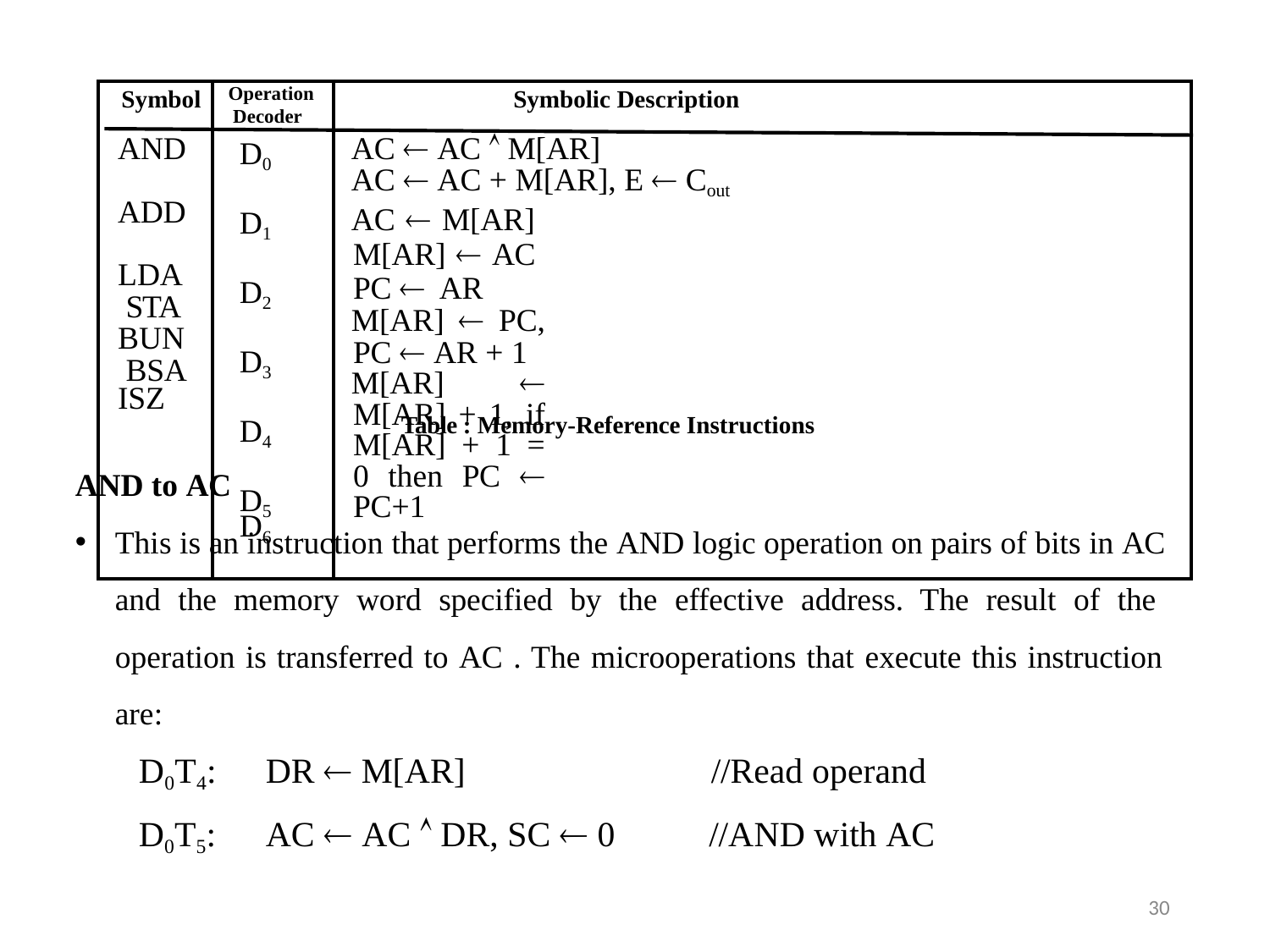

| Symbol AND ADD LDA STA BUN BSA ISZ | Operation Decoder D0 D1 D2 D3 D4 D5 D6 | Symbolic Description AC ← AC ∧ M[AR] AC ← AC + M[AR], E ← Cout AC ← M[AR] M[AR] ← AC PC ← AR M[AR] ← PC, PC ← AR + 1 M[AR] ← M[AR] + 1, if M[AR] + 1 = 0 then PC ← PC+1 |
| --- | --- | --- |

Table : Memory-Reference Instructions
AND to AC
This is an instruction that performs the AND logic operation on pairs of bits in AC  and the memory word specified by the effective address. The result of the  operation is transferred to AC . The microoperations that execute this instruction  are:
| D0T4: | DR ← M[AR] | //Read operand |
| --- | --- | --- |
| D0T5: | AC ← AC ∧ DR, SC ← 0 | //AND with AC |
30